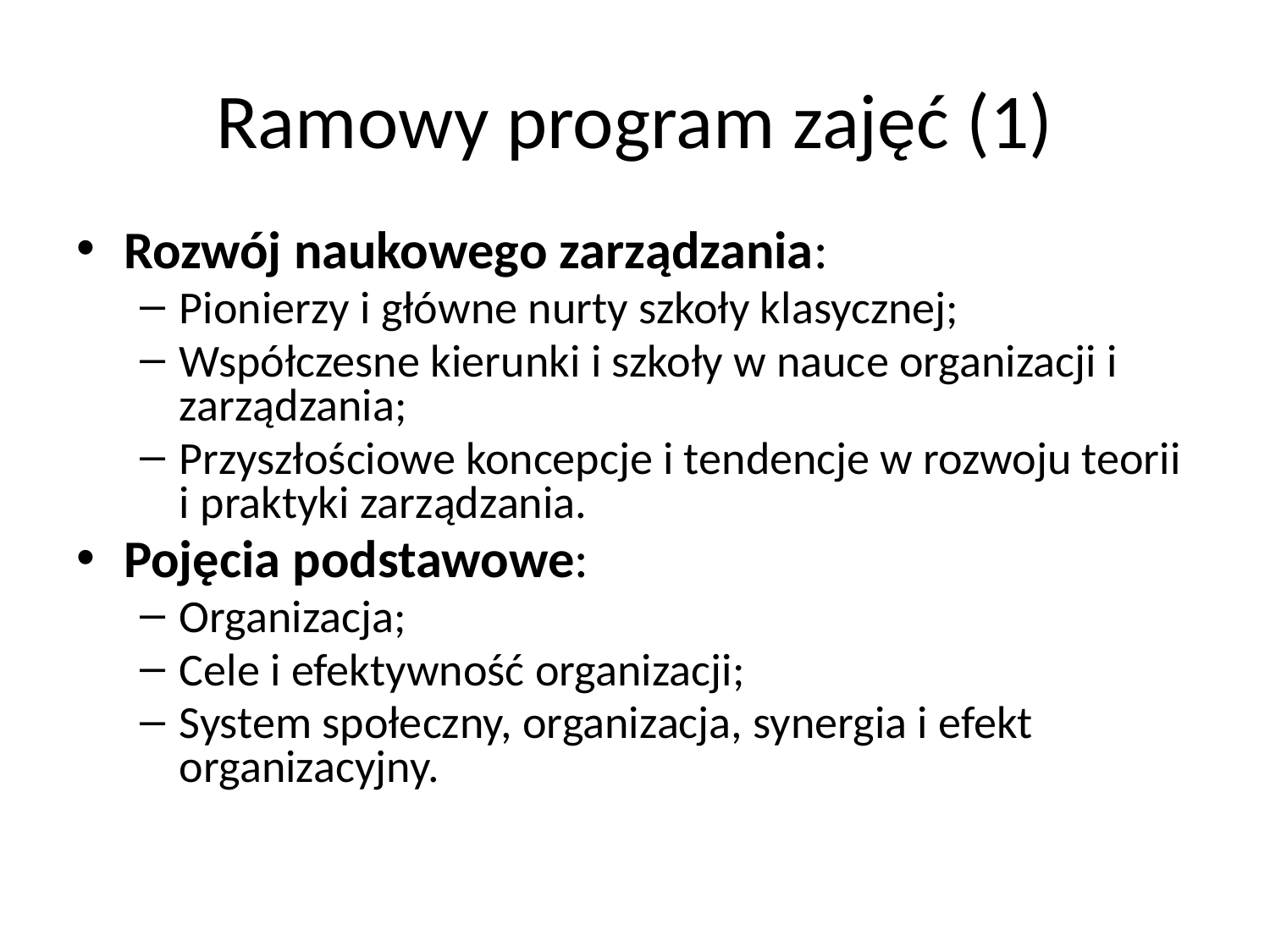

# Ramowy program zajęć (1)
Rozwój naukowego zarządzania:
Pionierzy i główne nurty szkoły klasycznej;
Współczesne kierunki i szkoły w nauce organizacji i zarządzania;
Przyszłościowe koncepcje i tendencje w rozwoju teorii i praktyki zarządzania.
Pojęcia podstawowe:
Organizacja;
Cele i efektywność organizacji;
System społeczny, organizacja, synergia i efekt organizacyjny.